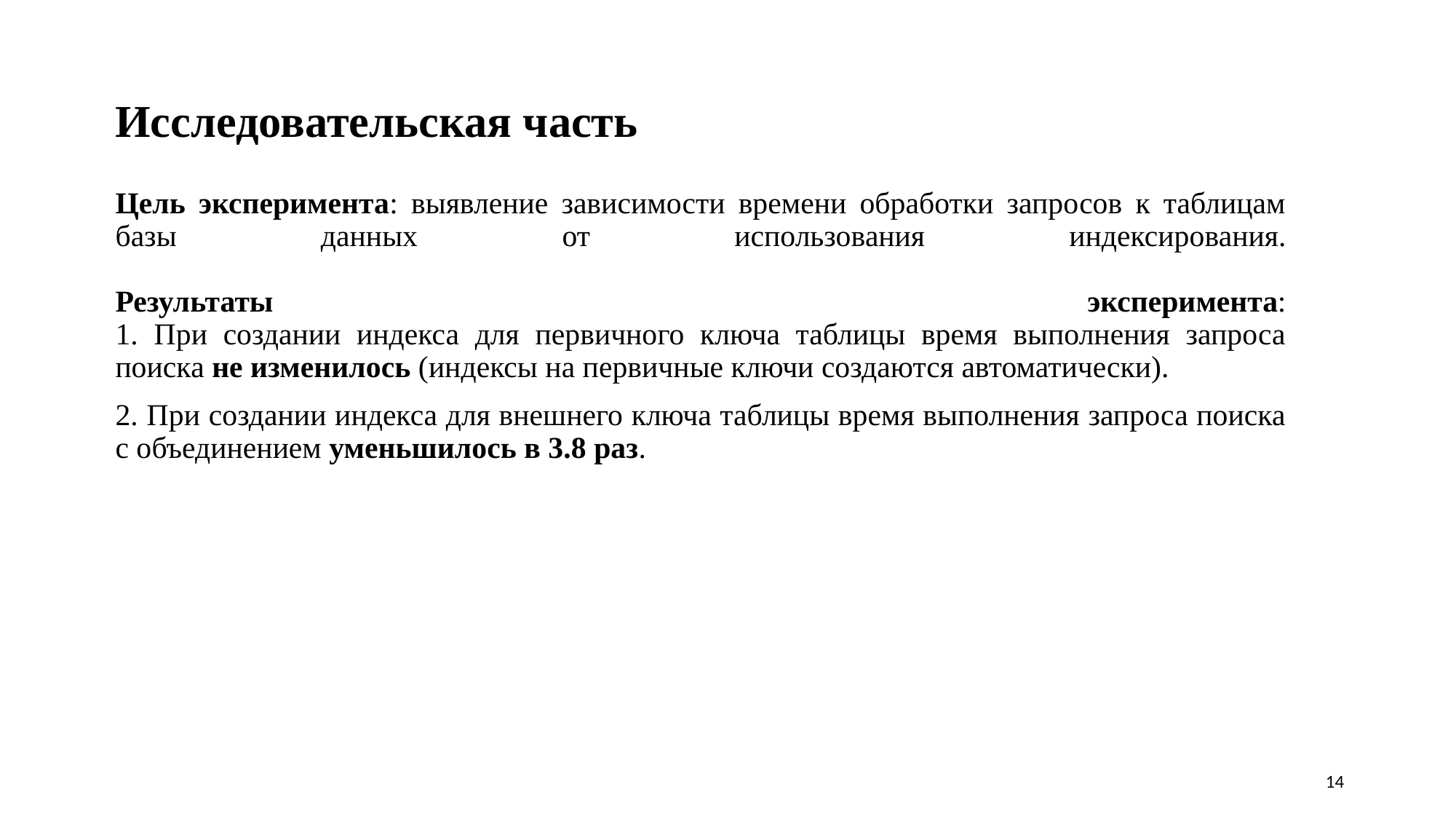

Исследовательская часть
Цель эксперимента: выявление зависимости времени обработки запросов к таблицам базы данных от использования индексирования.
Результаты эксперимента:
1. При создании индекса для первичного ключа таблицы время выполнения запроса поиска не изменилось (индексы на первичные ключи создаются автоматически).
2. При создании индекса для внешнего ключа таблицы время выполнения запроса поиска с объединением уменьшилось в 3.8 раз.
14